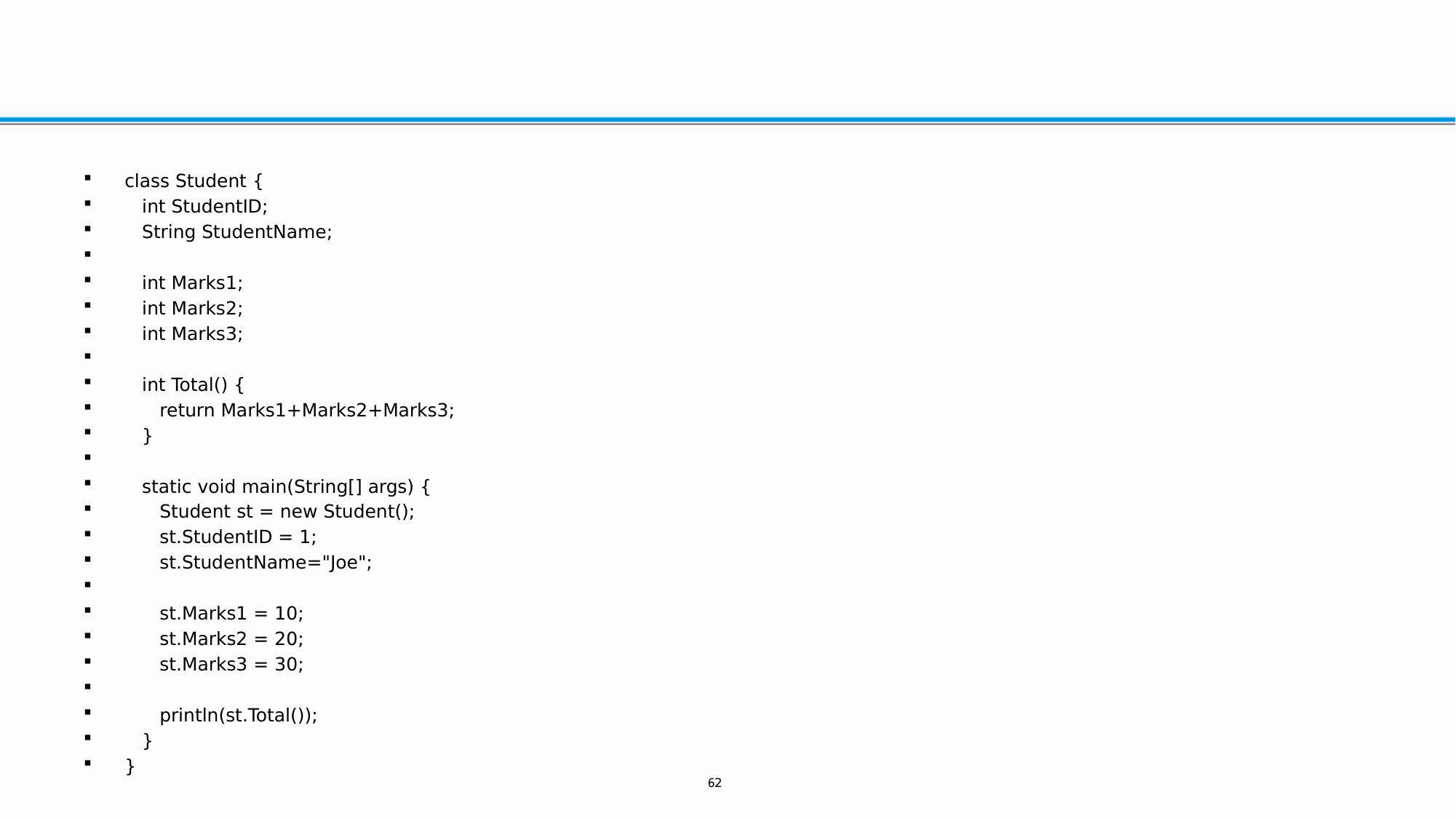

#
class Student {
   int StudentID;
   String StudentName;

   int Marks1;
   int Marks2;
   int Marks3;

   int Total() {
      return Marks1+Marks2+Marks3;
   }

   static void main(String[] args) {
      Student st = new Student();
      st.StudentID = 1;
      st.StudentName="Joe";

      st.Marks1 = 10;
      st.Marks2 = 20;
      st.Marks3 = 30;

      println(st.Total());
   }
}